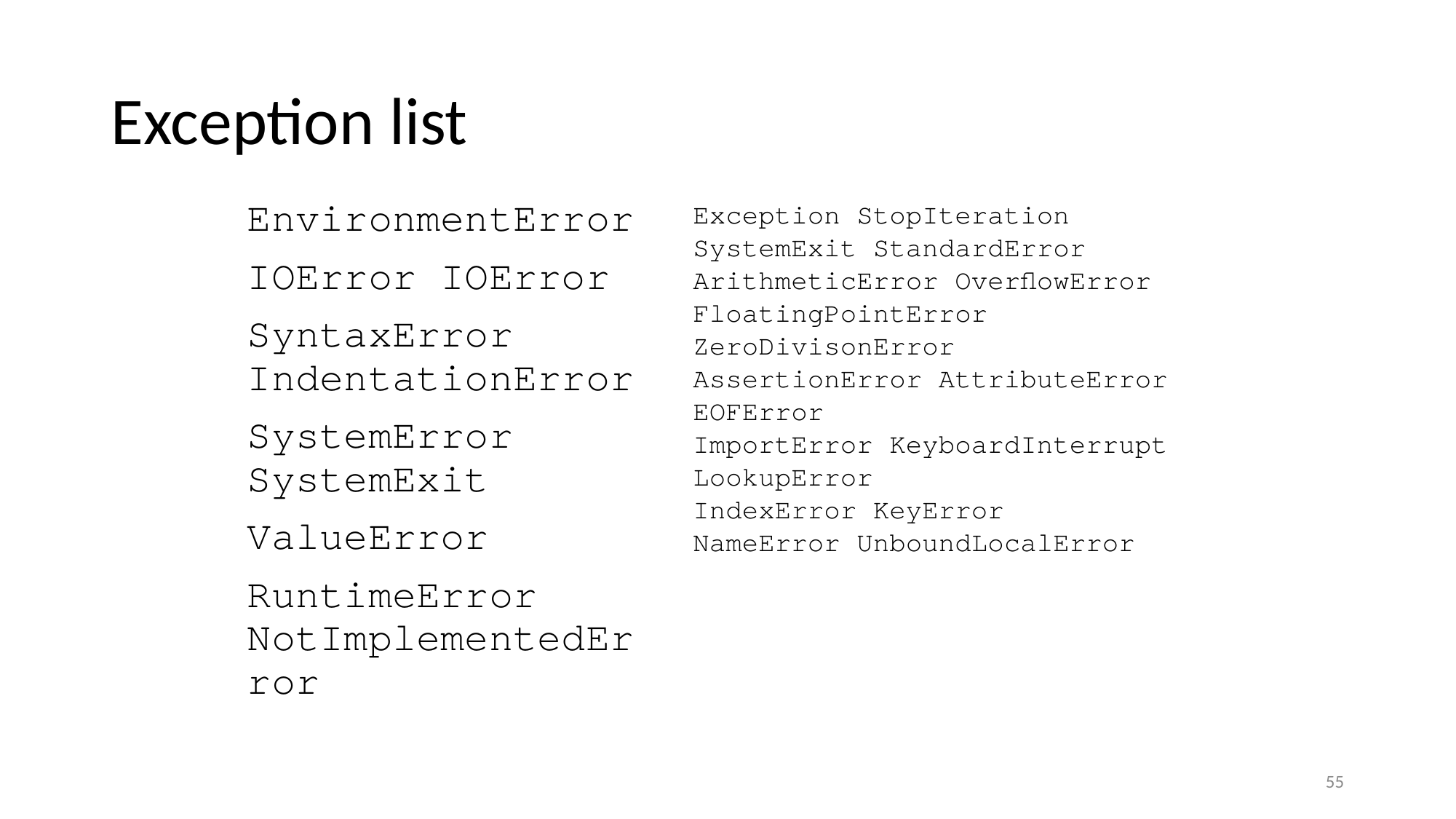

# Exception list
EnvironmentError
IOError IOError
SyntaxError IndentationError
SystemError SystemExit
ValueError
RuntimeError NotImplementedError
Exception StopIteration
SystemExit StandardError
ArithmeticError OverflowError
FloatingPointError ZeroDivisonError
AssertionError AttributeError
EOFError
ImportError KeyboardInterrupt
LookupError
IndexError KeyError
NameError UnboundLocalError
55